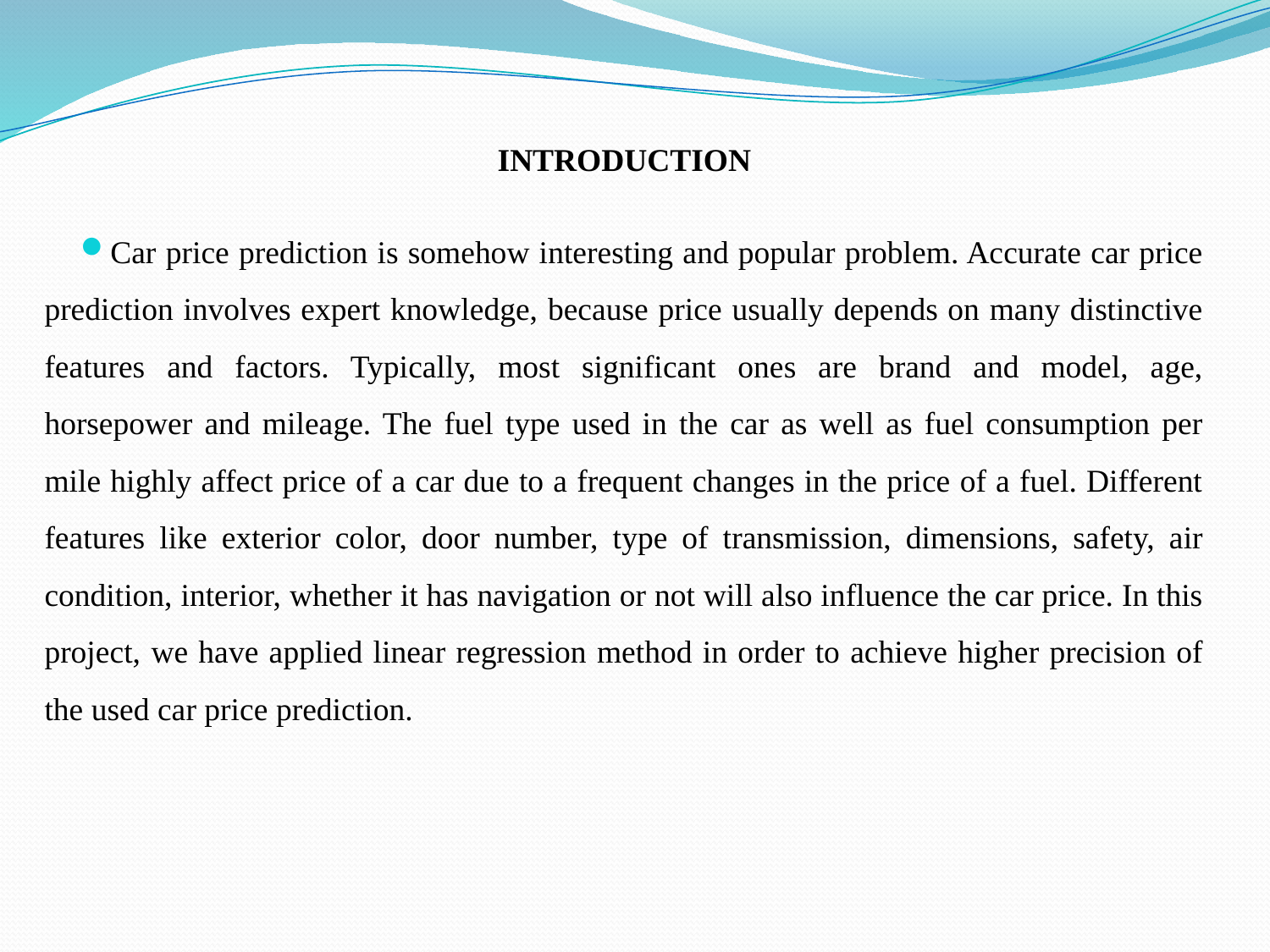

INTRODUCTION

Car price prediction is somehow interesting and popular problem. Accurate car price prediction involves expert knowledge, because price usually depends on many distinctive features and factors. Typically, most significant ones are brand and model, age, horsepower and mileage. The fuel type used in the car as well as fuel consumption per mile highly affect price of a car due to a frequent changes in the price of a fuel. Different features like exterior color, door number, type of transmission, dimensions, safety, air condition, interior, whether it has navigation or not will also influence the car price. In this project, we have applied linear regression method in order to achieve higher precision of the used car price prediction.